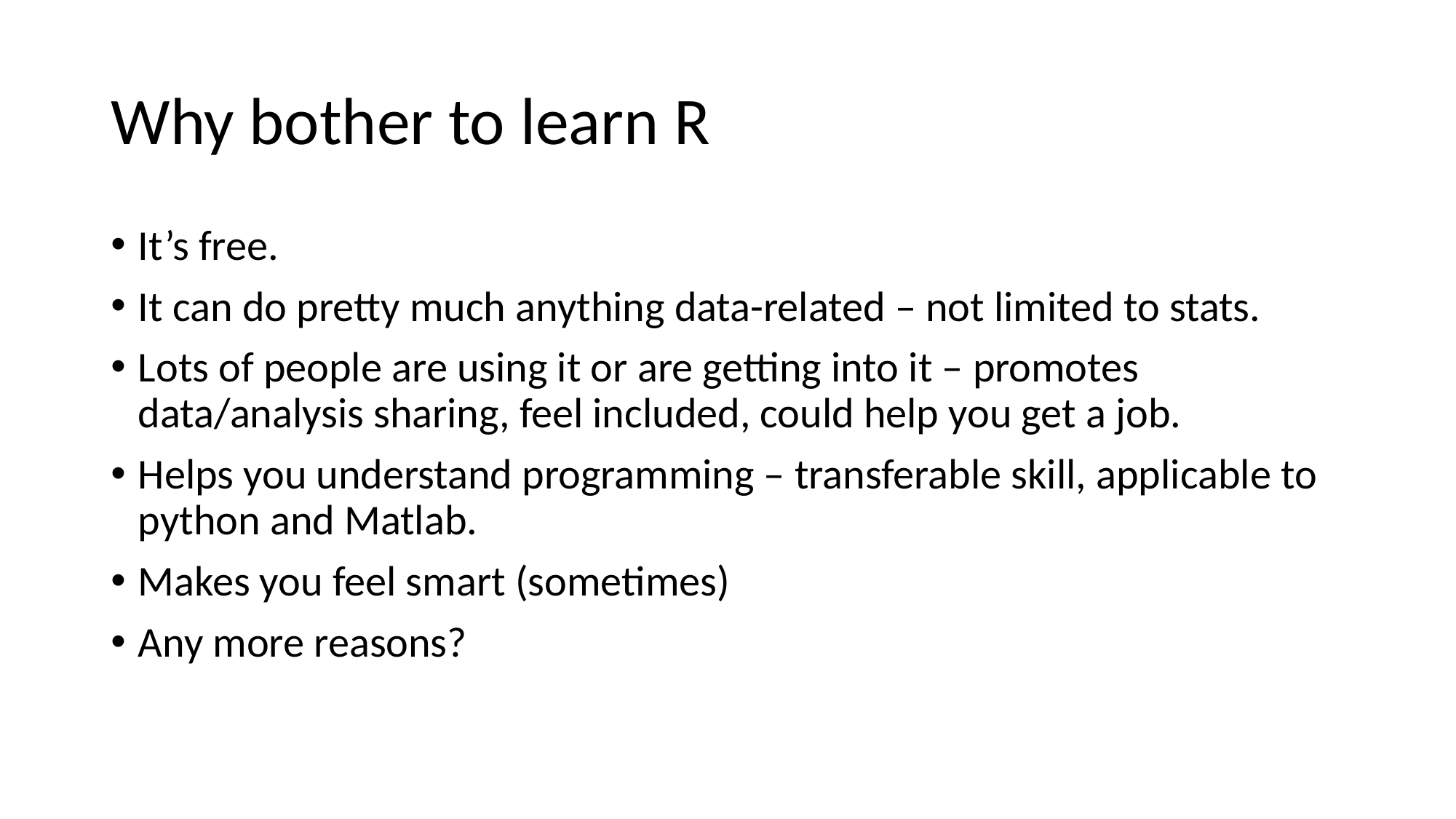

# Why bother to learn R
It’s free.
It can do pretty much anything data-related – not limited to stats.
Lots of people are using it or are getting into it – promotes data/analysis sharing, feel included, could help you get a job.
Helps you understand programming – transferable skill, applicable to python and Matlab.
Makes you feel smart (sometimes)
Any more reasons?